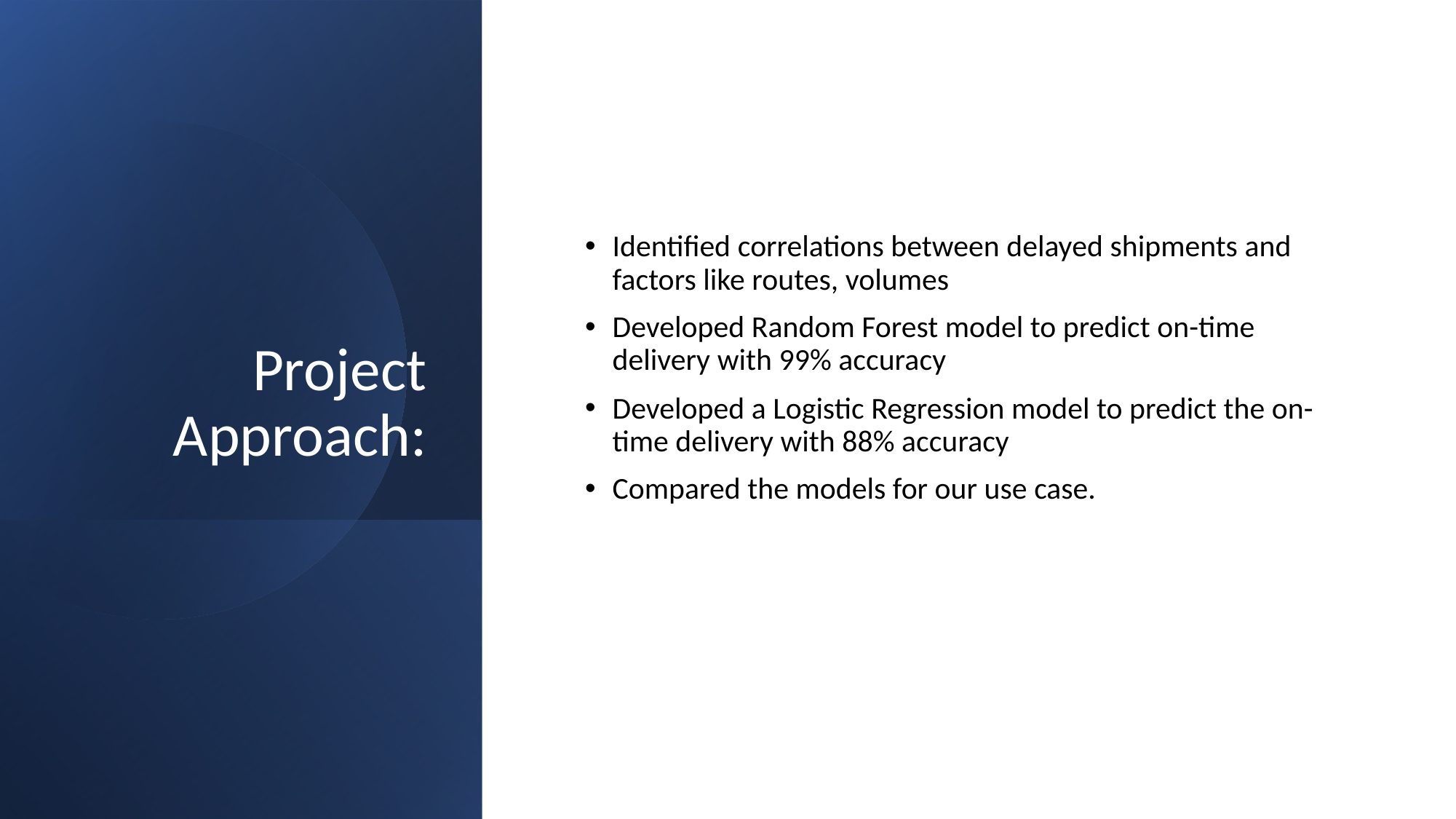

# Project Approach:
Identified correlations between delayed shipments and factors like routes, volumes
Developed Random Forest model to predict on-time delivery with 99% accuracy
Developed a Logistic Regression model to predict the on-time delivery with 88% accuracy
Compared the models for our use case.